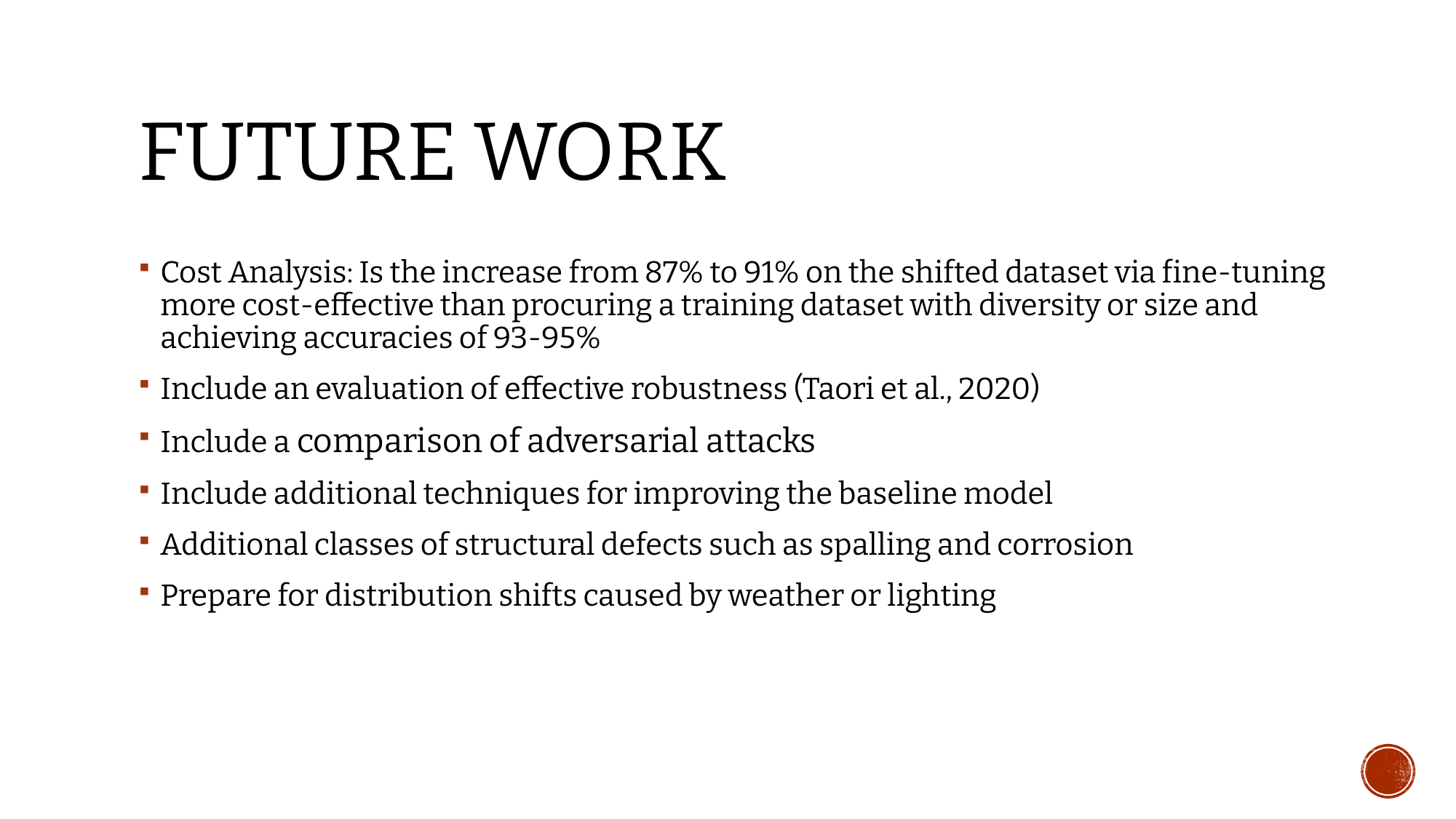

# Future Work
Cost Analysis: Is the increase from 87% to 91% on the shifted dataset via fine-tuning more cost-effective than procuring a training dataset with diversity or size and achieving accuracies of 93-95%
Include an evaluation of effective robustness (Taori et al., 2020)
Include a comparison of adversarial attacks
Include additional techniques for improving the baseline model
Additional classes of structural defects such as spalling and corrosion
Prepare for distribution shifts caused by weather or lighting